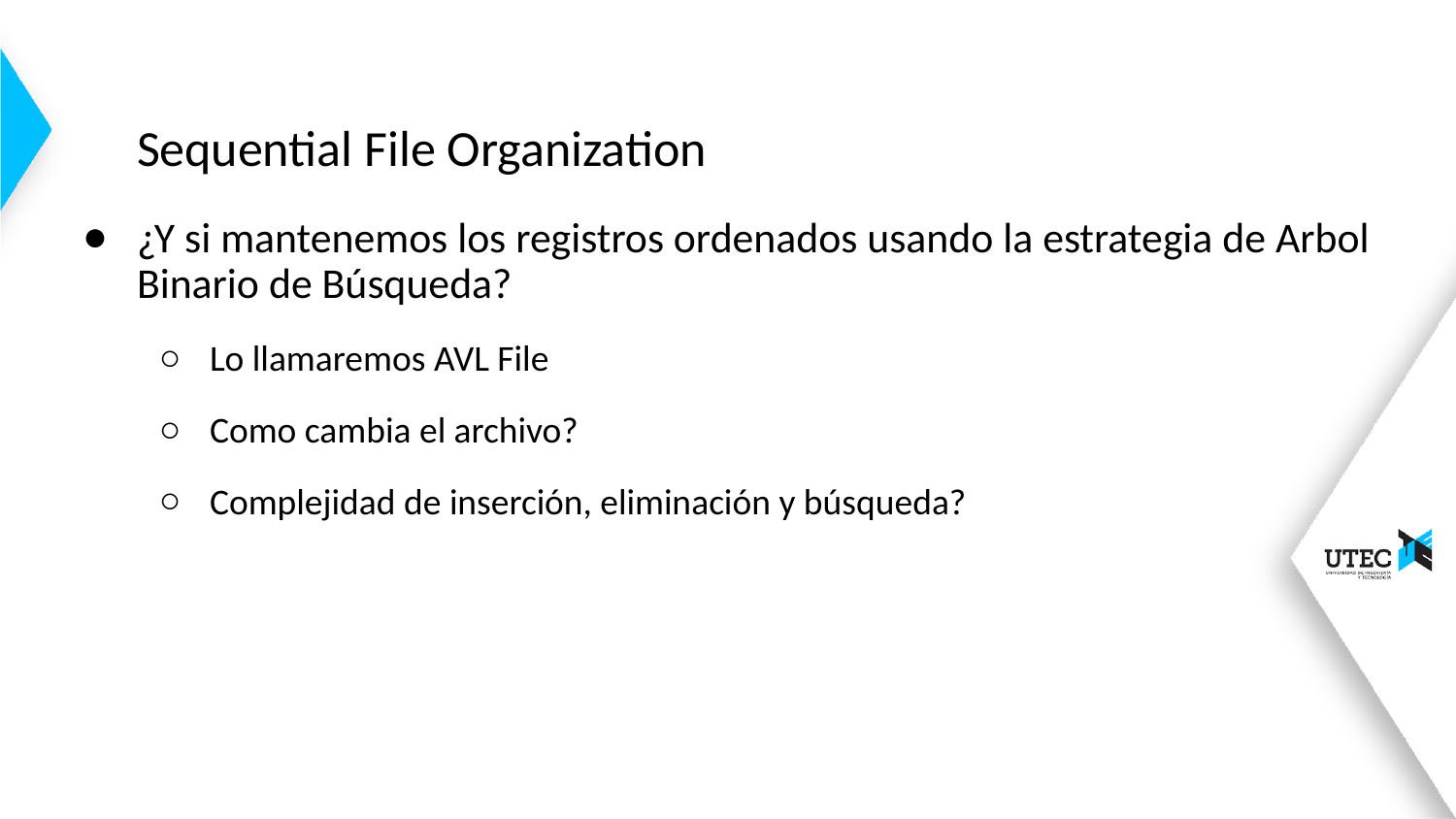

# Sequential File Organization
¿Y si mantenemos los registros ordenados usando la estrategia de Arbol Binario de Búsqueda?
Lo llamaremos AVL File
Como cambia el archivo?
Complejidad de inserción, eliminación y búsqueda?